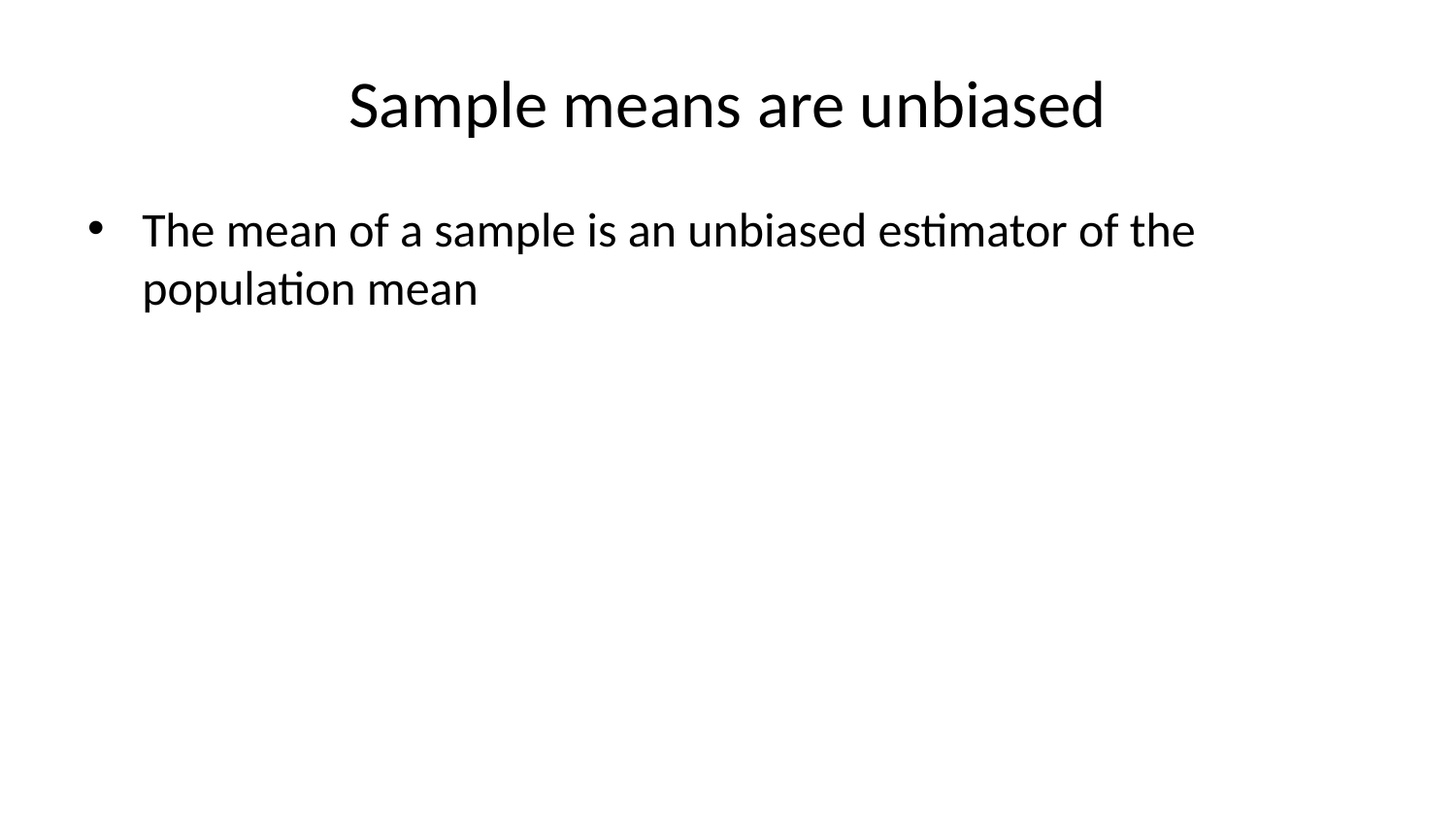

# Sample means are unbiased
The mean of a sample is an unbiased estimator of the population mean